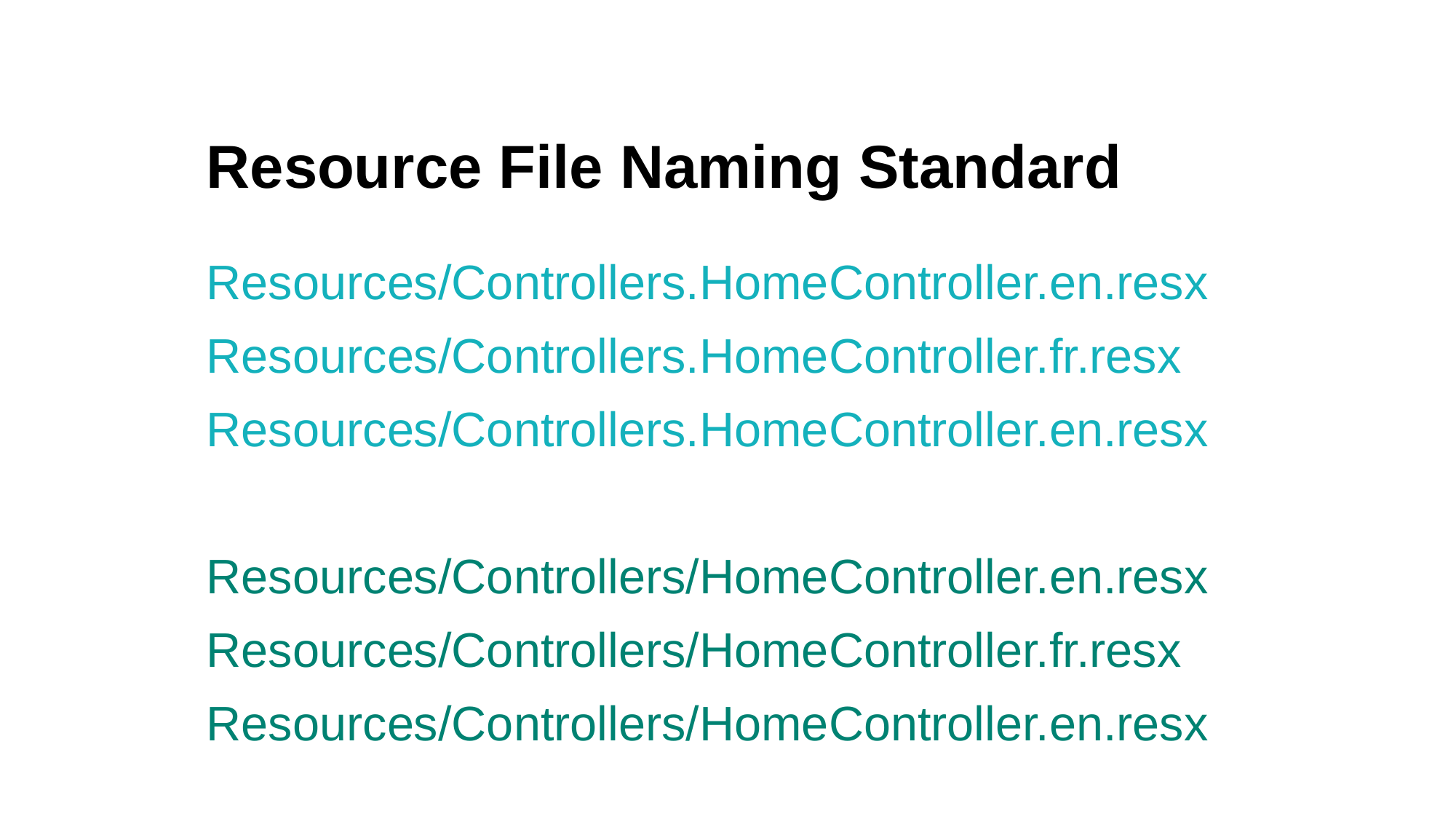

# Resource File Naming Standard
Resources/Controllers.HomeController.en.resx
Resources/Controllers.HomeController.fr.resx
Resources/Controllers.HomeController.en.resx

Resources/Controllers/HomeController.en.resx
Resources/Controllers/HomeController.fr.resx
Resources/Controllers/HomeController.en.resx